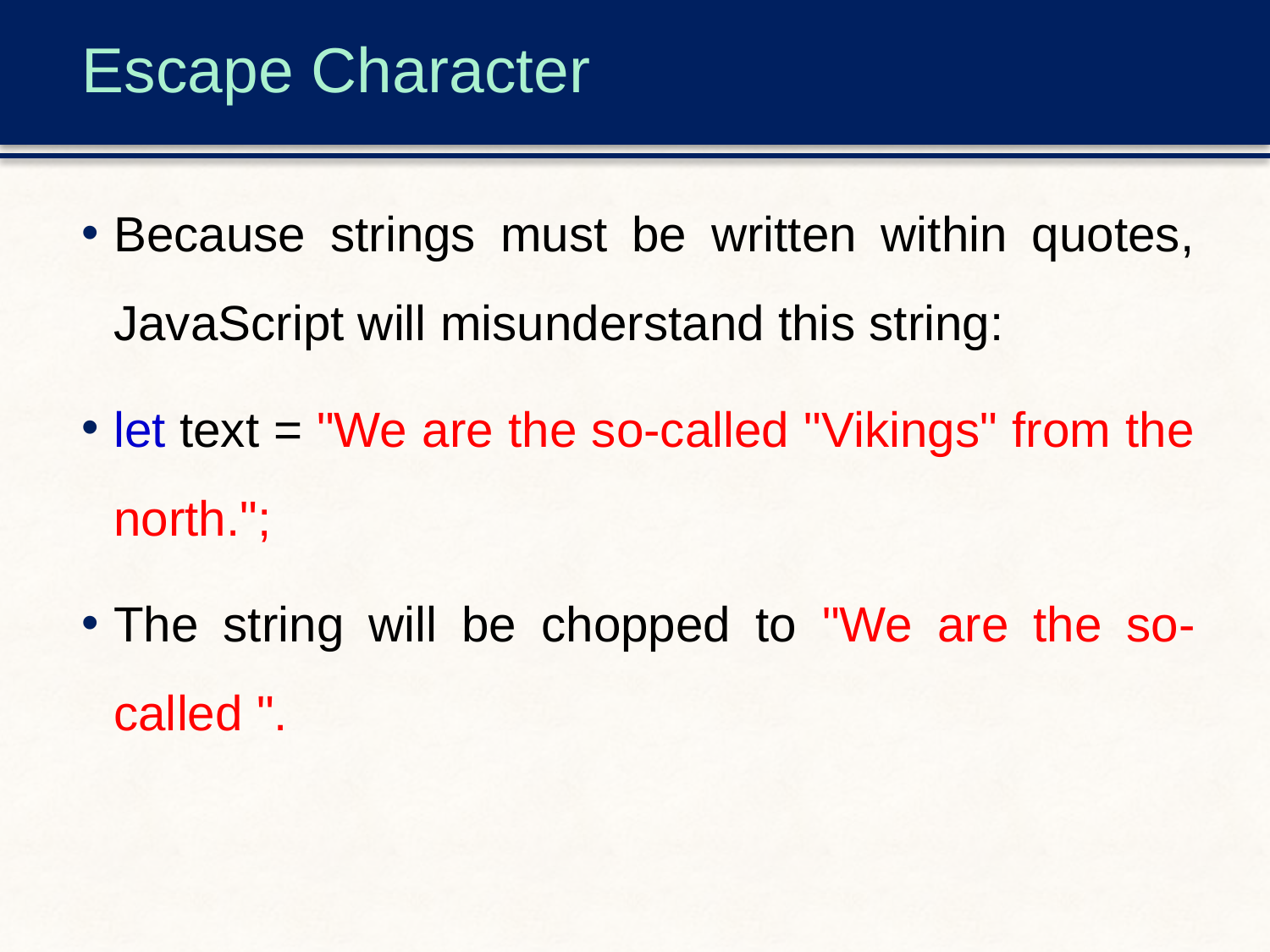

# Escape Character
Because strings must be written within quotes, JavaScript will misunderstand this string:
let text = "We are the so-called "Vikings" from the north.";
The string will be chopped to "We are the so-called ".